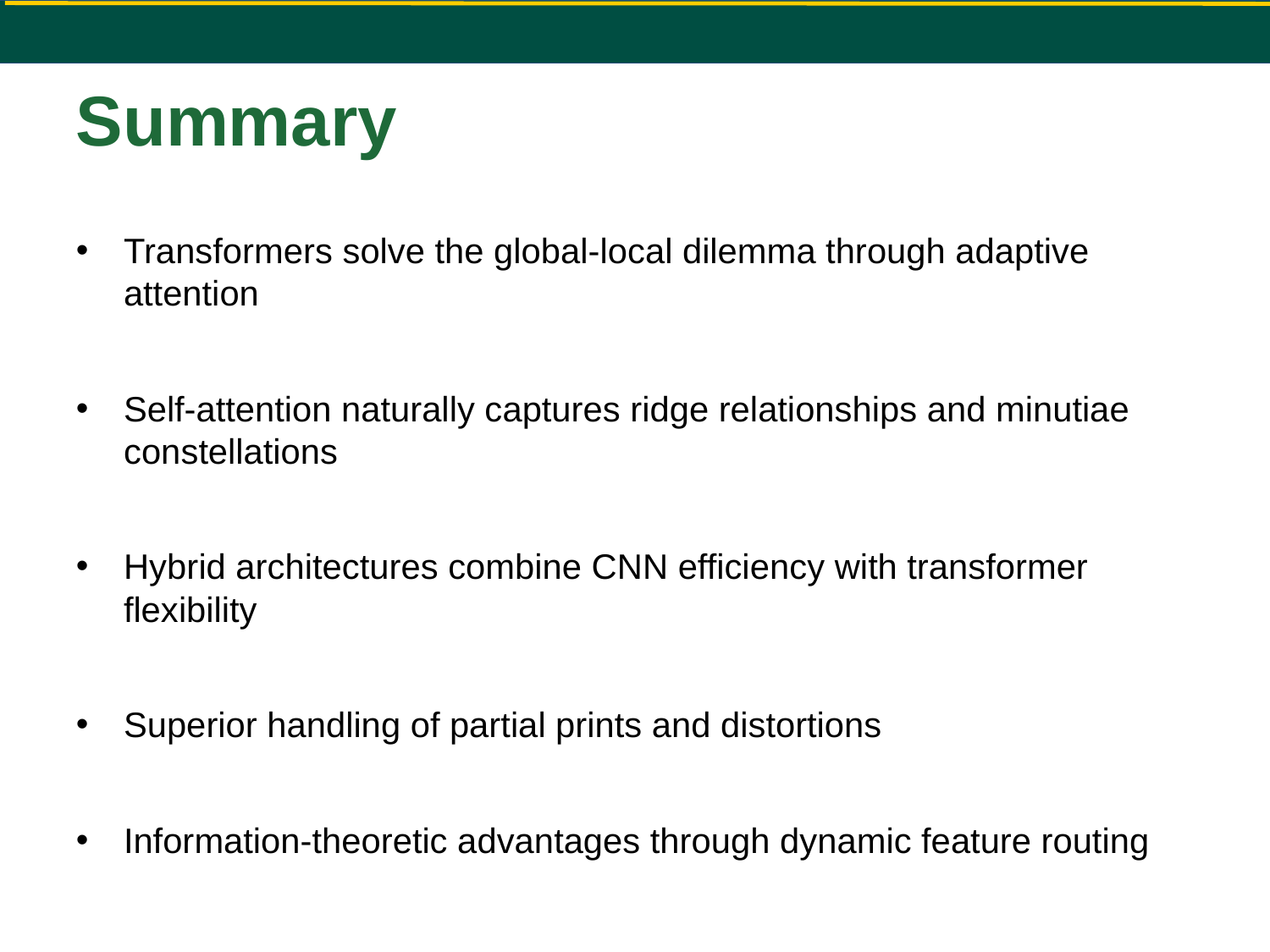

Summary
# Transformers solve the global-local dilemma through adaptive attention

Self-attention naturally captures ridge relationships and minutiae constellations

Hybrid architectures combine CNN efficiency with transformer flexibility

Superior handling of partial prints and distortions

Information-theoretic advantages through dynamic feature routing